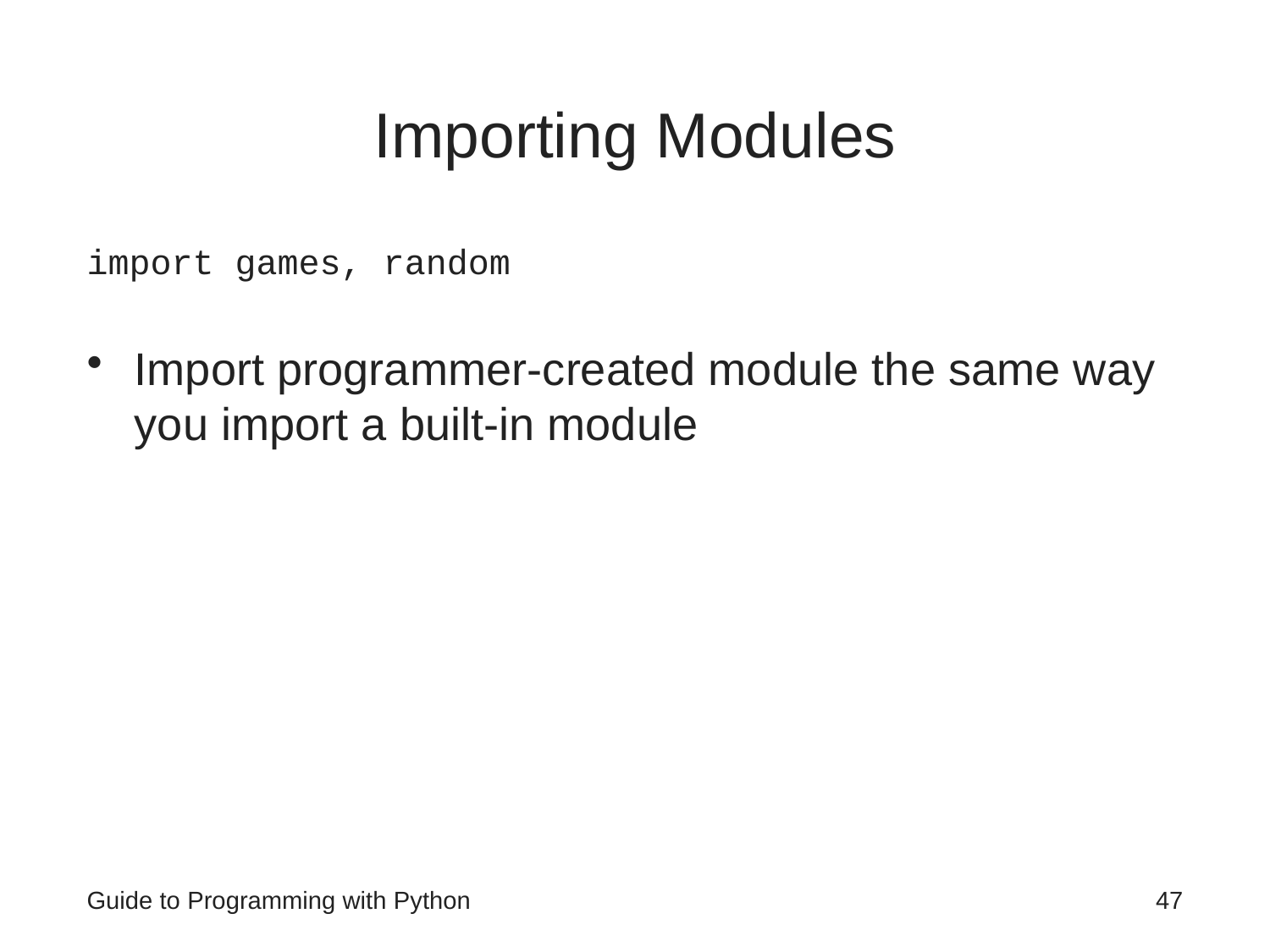

# Importing Modules
import games, random

Import programmer-created module the same way you import a built-in module
Guide to Programming with Python
47